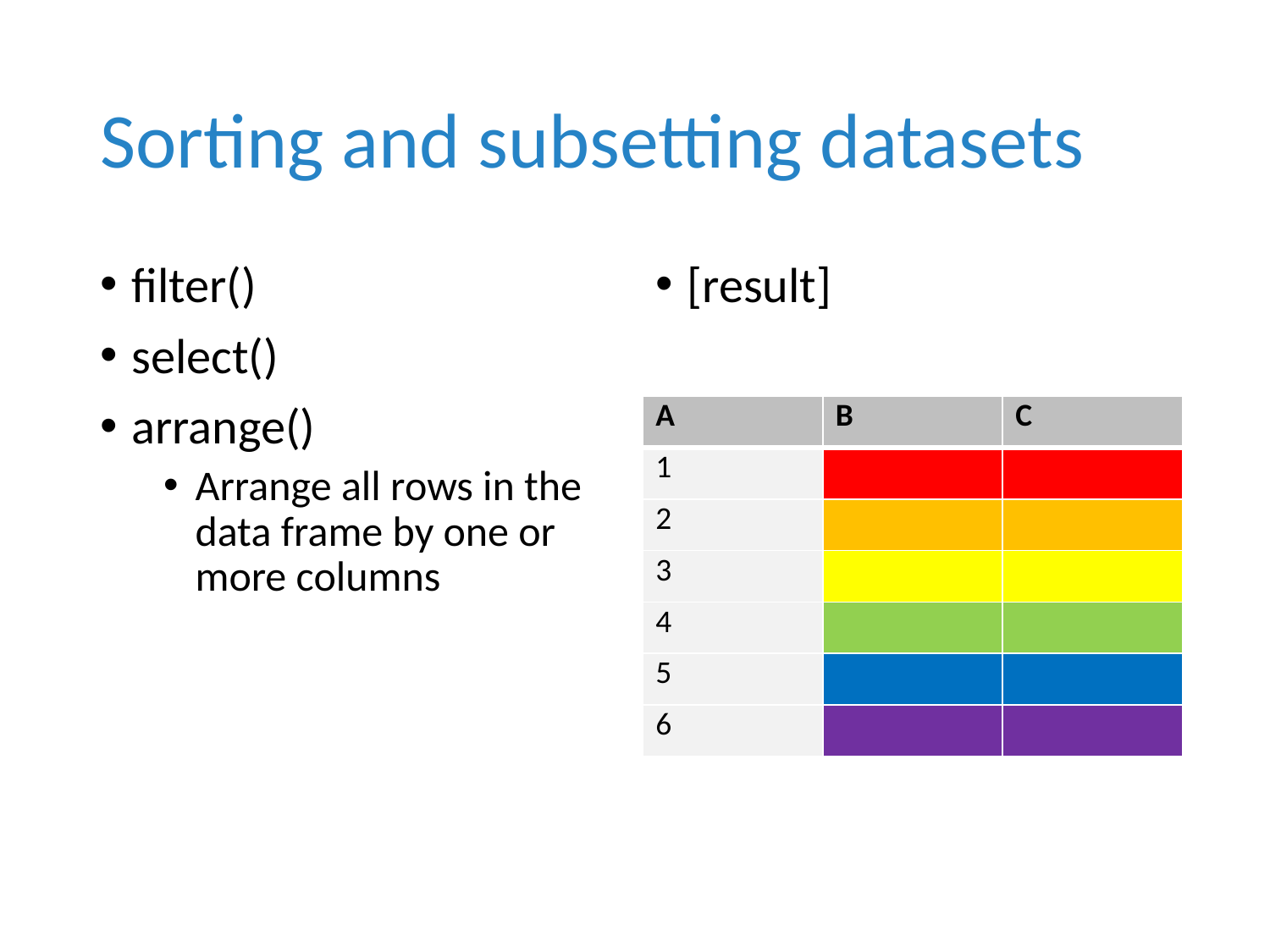

# Sorting and subsetting datasets
filter()
select()
arrange()
Arrange all rows in the data frame by one or more columns
[result]
| A | B | C |
| --- | --- | --- |
| 1 |  |  |
| 2 |  |  |
| 3 |  |  |
| 4 |  |  |
| 5 |  |  |
| 6 |  |  |